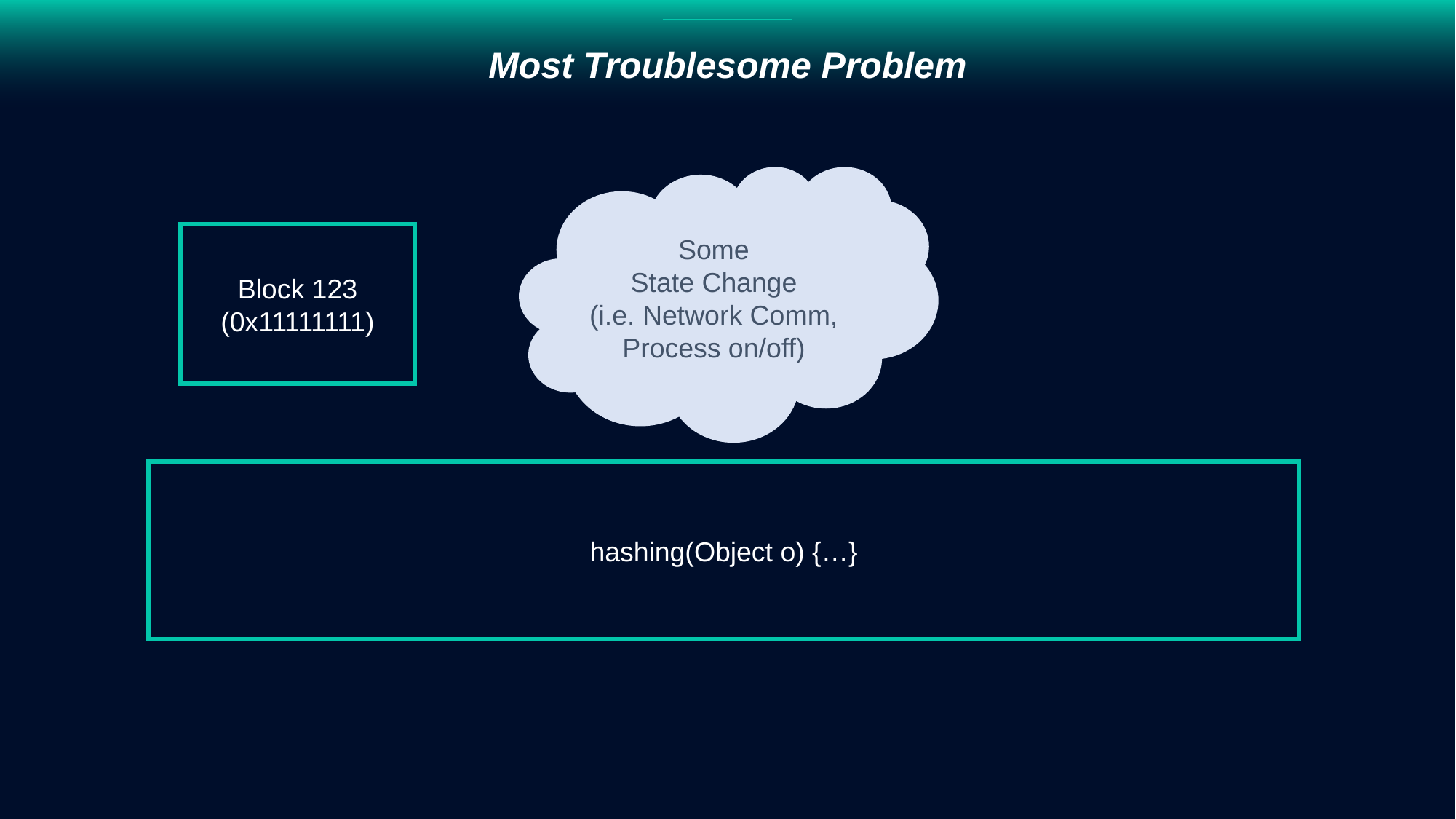

Most Troublesome Problem
Some
State Change
(i.e. Network Comm, Process on/off)
Block 123
(0x11111111)
Block 123
(0x11111111)
Block 123
(0xaaaaaaaa)
hashing(Object o) {…}
zxcvasdfqwer
poiulkjhmnbv